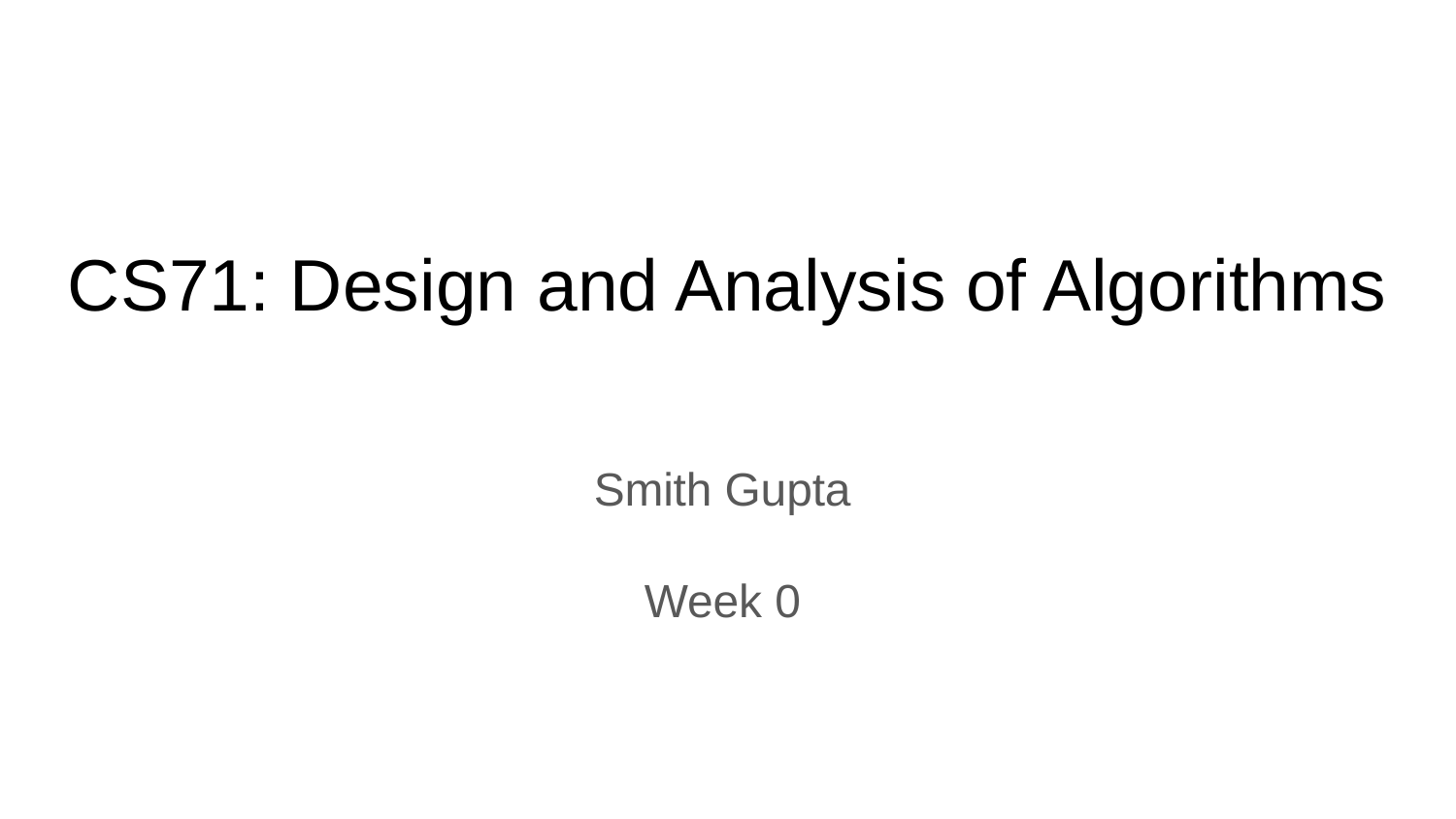

# CS71: Design and Analysis of Algorithms
Smith Gupta

Week 0